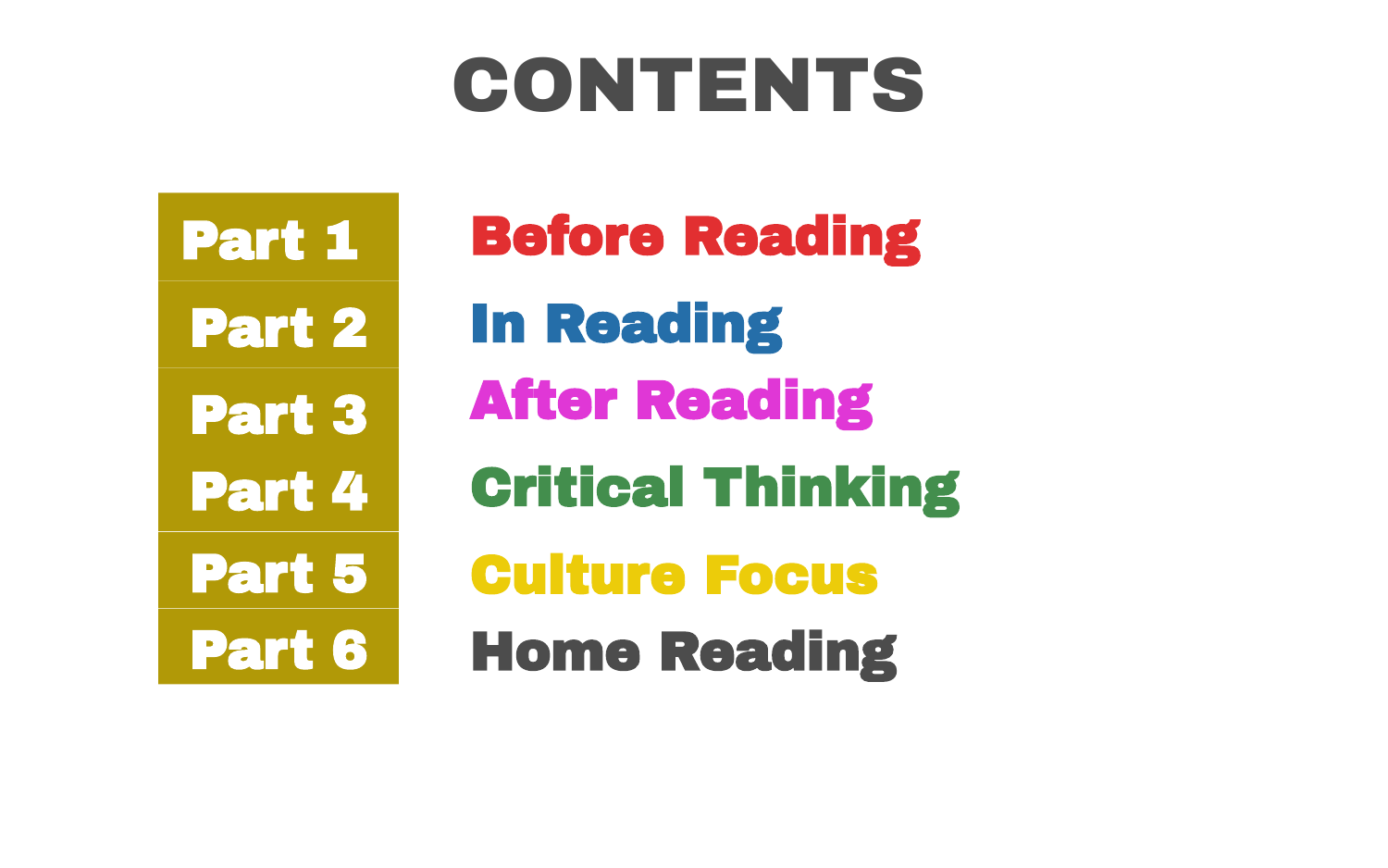

CONTENTS

Part 1

Before Reading
Part 2
In Reading

After Reading
Part 3

Part 4
Critical Thinking

Culture Focus
Part 5

Home Reading
Part 6